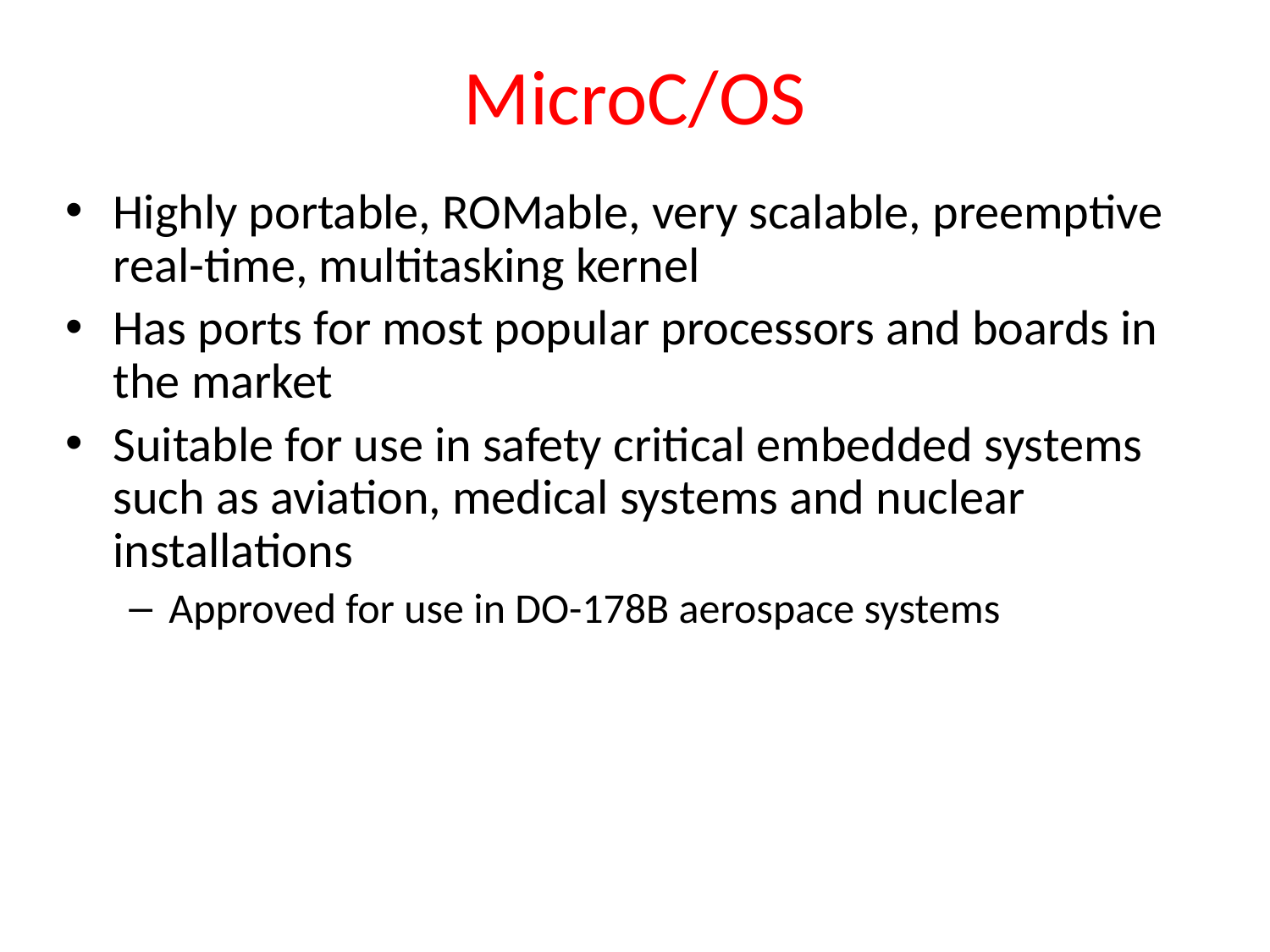

# MicroC/OS
Highly portable, ROMable, very scalable, preemptive real-time, multitasking kernel
Has ports for most popular processors and boards in the market
Suitable for use in safety critical embedded systems such as aviation, medical systems and nuclear installations
Approved for use in DO-178B aerospace systems